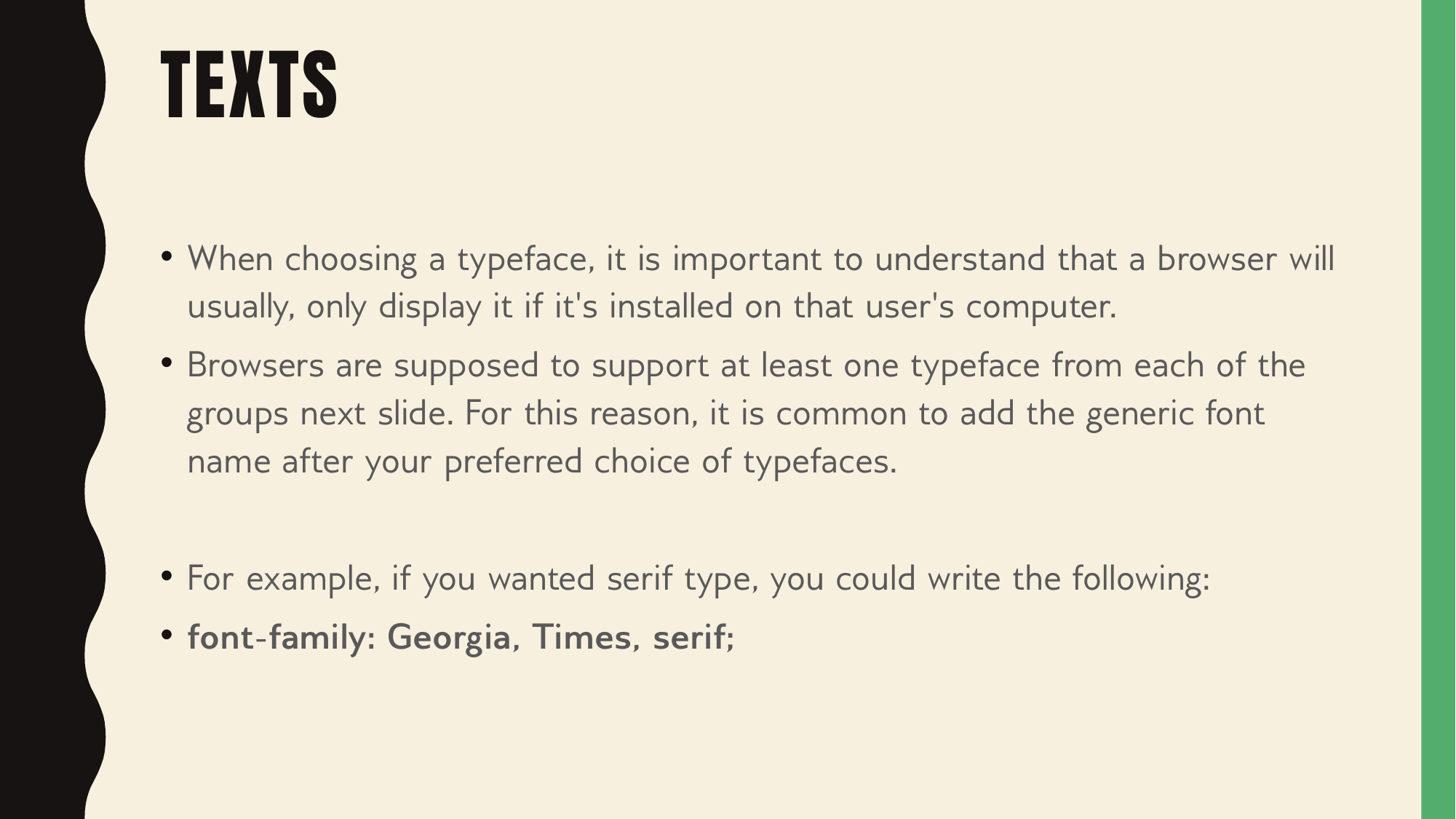

# Texts
When choosing a typeface, it is important to understand that a browser will usually, only display it if it's installed on that user's computer.
Browsers are supposed to support at least one typeface from each of the groups next slide. For this reason, it is common to add the generic font name after your preferred choice of typefaces.

For example, if you wanted serif type, you could write the following:
font-family: Georgia, Times, serif;